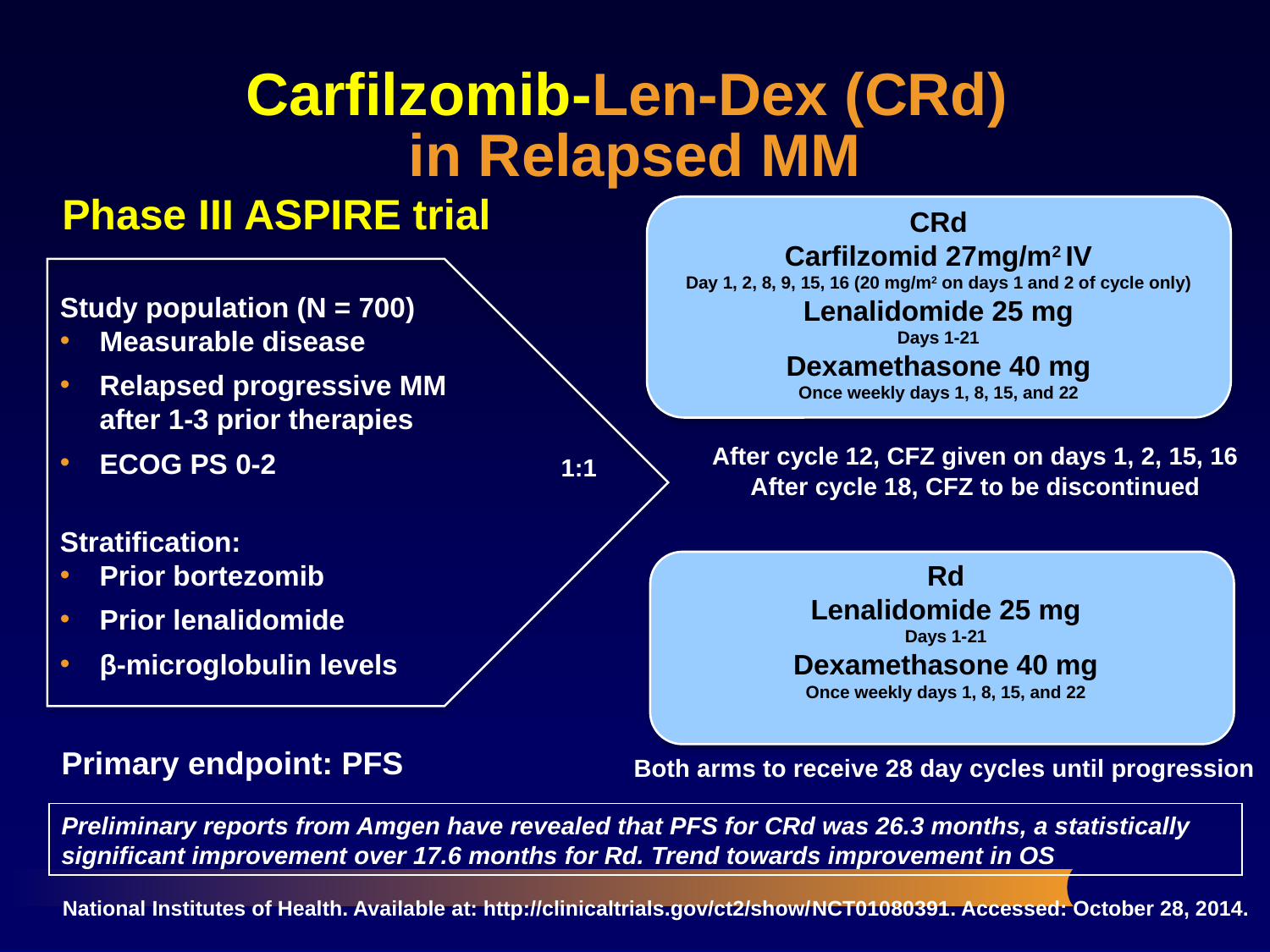

Carfilzomib-Len-Dex (CRd)
in Relapsed MM
Phase III ASPIRE trial

CRd
Carfilzomid 27mg/m2 IV
Day 1, 2, 8, 9, 15, 16 (20 mg/m2 on days 1 and 2 of cycle only)
Lenalidomide 25 mg
Days 1-21
Dexamethasone 40 mg
Once weekly days 1, 8, 15, and 22

Study population (N = 700)
Measurable disease
Relapsed progressive MM
after 1-3 prior therapies
ECOG PS 0-2

Stratification:
Prior bortezomib
Prior lenalidomide
β-microglobulin levels
After cycle 12, CFZ given on days 1, 2, 15, 16
After cycle 18, CFZ to be discontinued
1:1

Rd
Lenalidomide 25 mg
Days 1-21
Dexamethasone 40 mg
Once weekly days 1, 8, 15, and 22

Primary endpoint: PFS
Both arms to receive 28 day cycles until progression
Preliminary reports from Amgen have revealed that PFS for CRd was 26.3 months, a statistically significant improvement over 17.6 months for Rd. Trend towards improvement in OS
National Institutes of Health. Available at: http://clinicaltrials.gov/ct2/show/NCT01080391. Accessed: October 28, 2014.